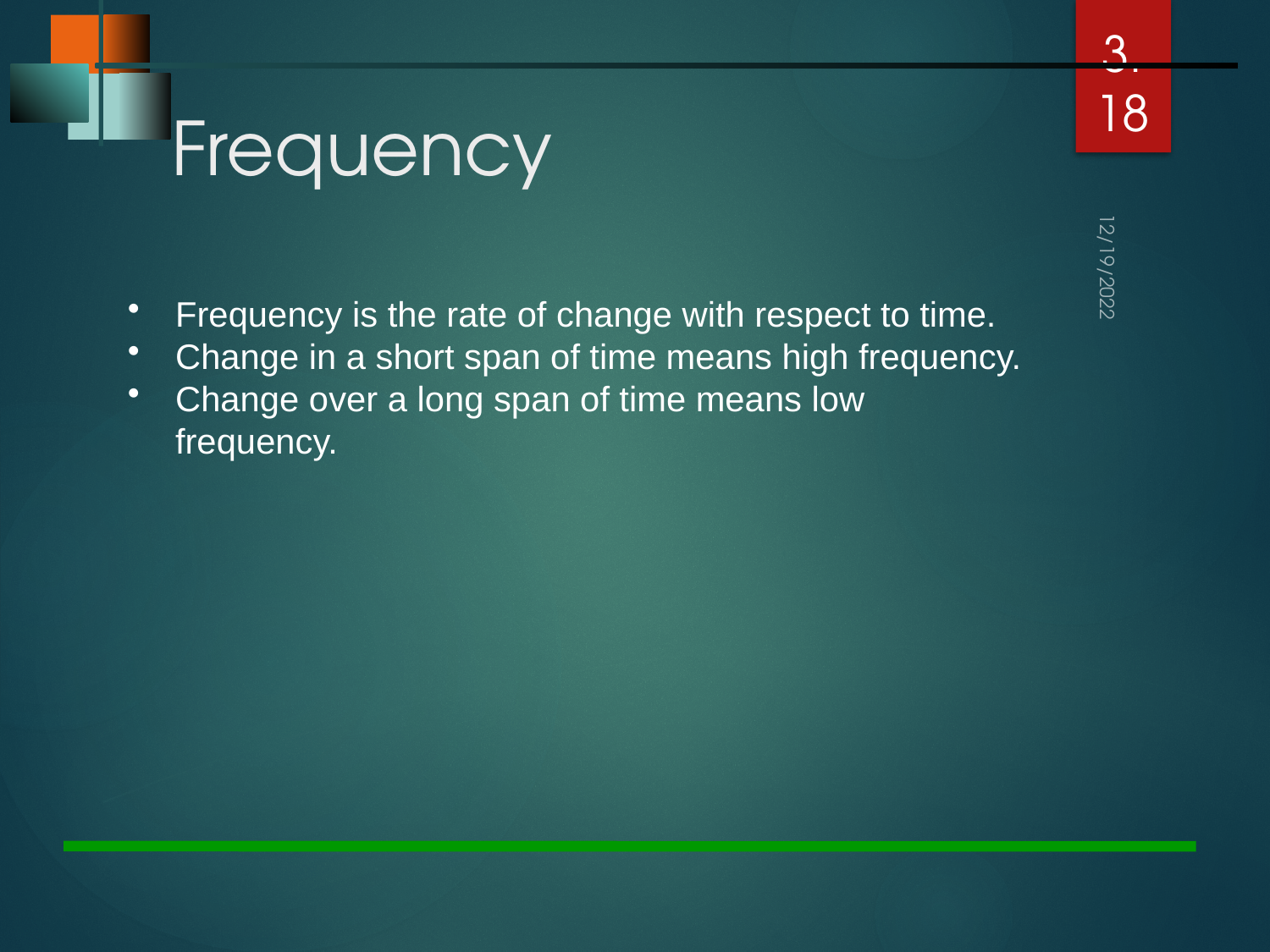

3.18

# Frequency
12/19/2022
Frequency is the rate of change with respect to time.
Change in a short span of time means high frequency.
Change over a long span of time means low frequency.